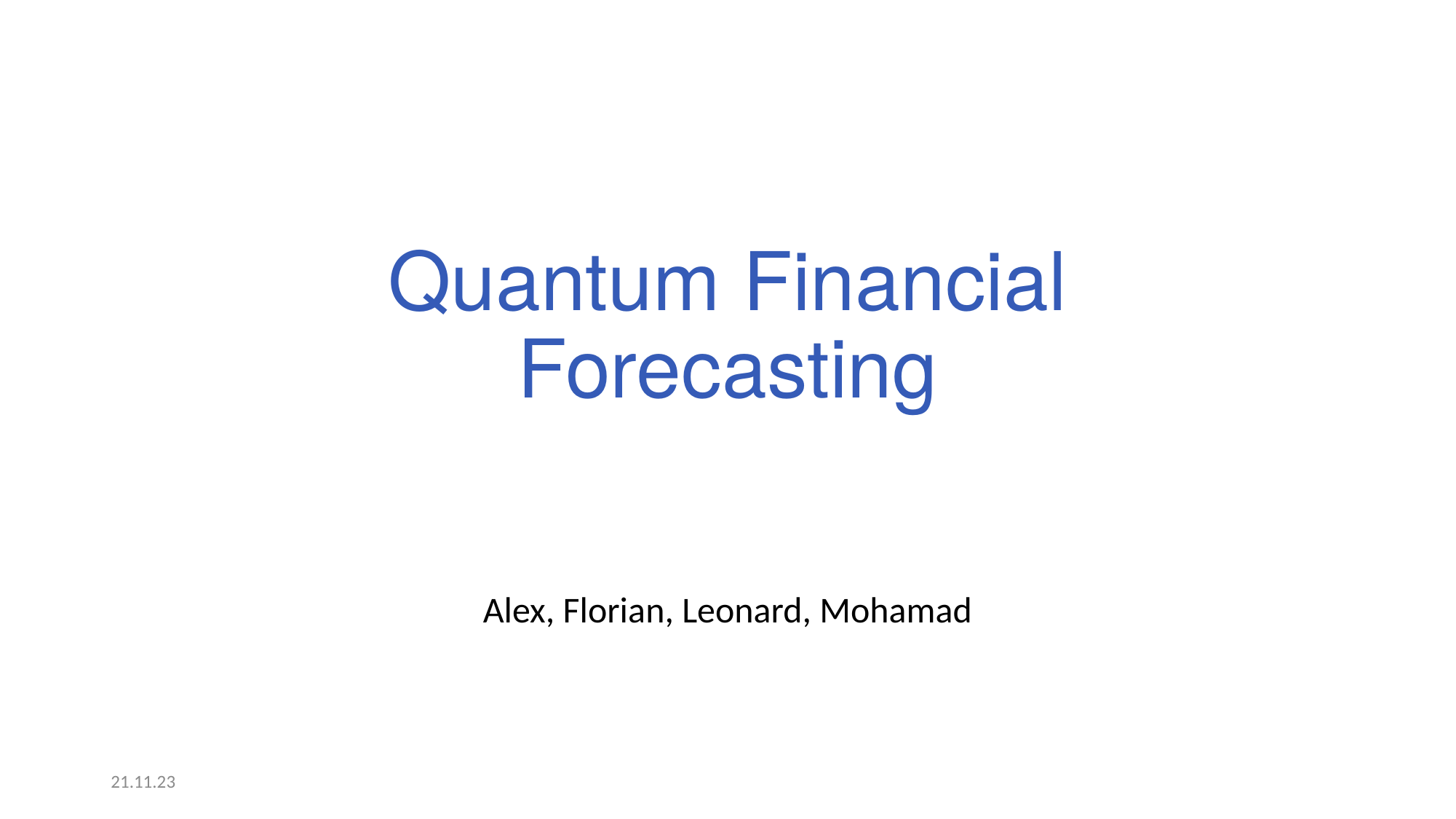

# Quantum Financial Forecasting
Alex, Florian, Leonard, Mohamad
21.11.23